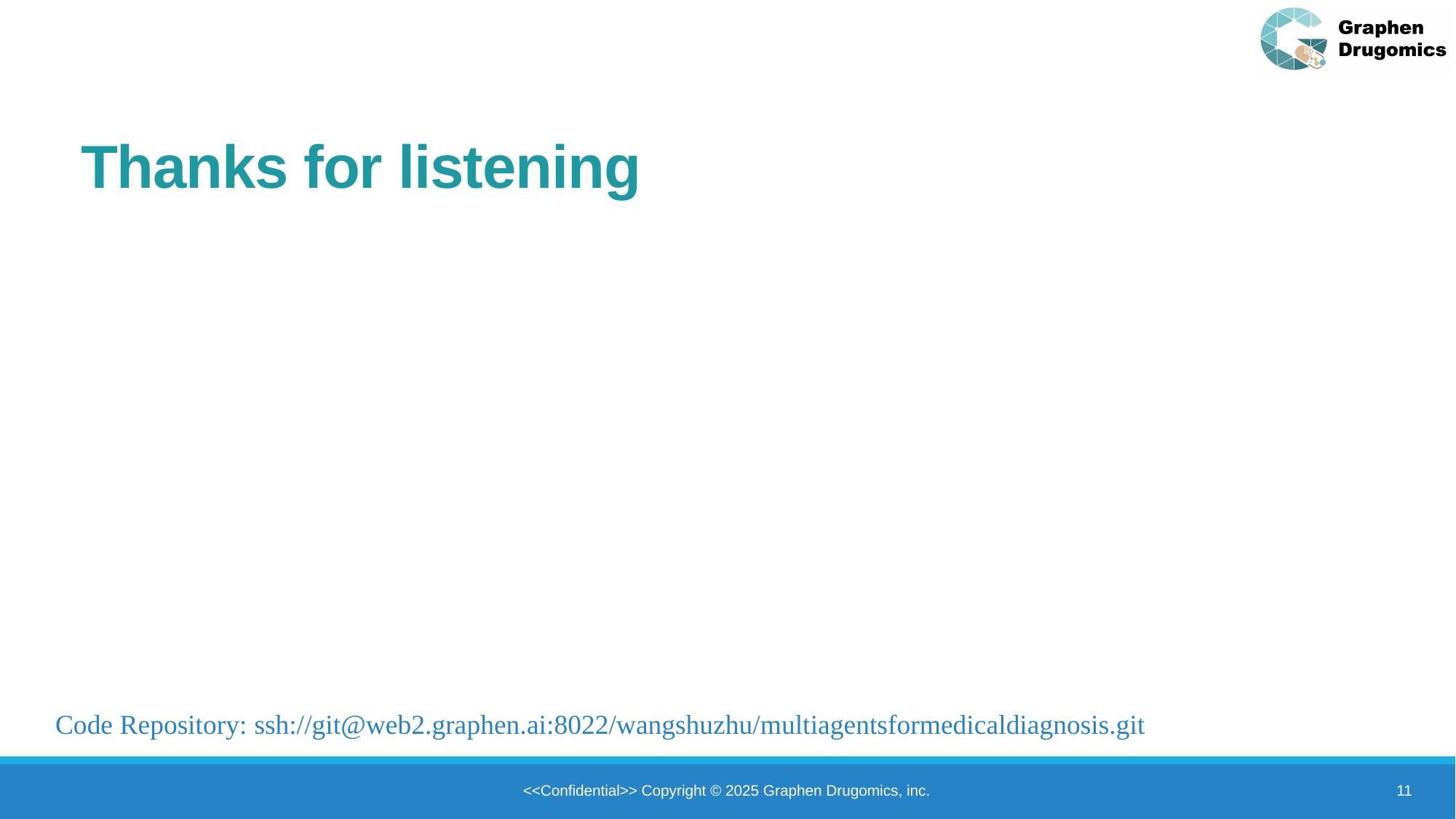

Thanks for listening
Code Repository: ssh://git@web2.graphen.ai:8022/wangshuzhu/multiagentsformedicaldiagnosis.git
11
<<Confidential>> Copyright © 2025 Graphen Drugomics, inc.